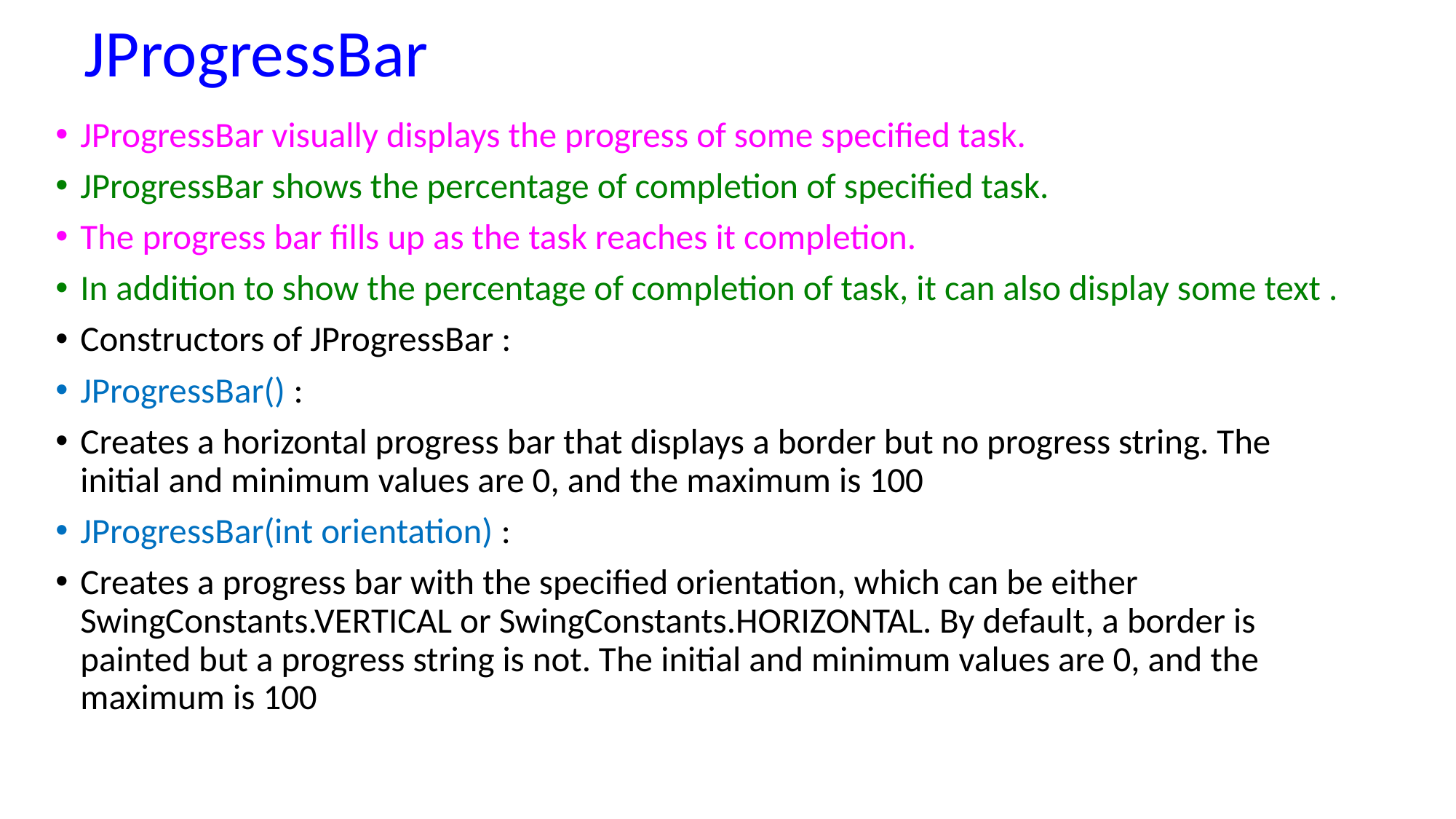

# JProgressBar
JProgressBar visually displays the progress of some specified task.
JProgressBar shows the percentage of completion of specified task.
The progress bar fills up as the task reaches it completion.
In addition to show the percentage of completion of task, it can also display some text .
Constructors of JProgressBar :
JProgressBar() :
Creates a horizontal progress bar that displays a border but no progress string. The initial and minimum values are 0, and the maximum is 100
JProgressBar(int orientation) :
Creates a progress bar with the specified orientation, which can be either SwingConstants.VERTICAL or SwingConstants.HORIZONTAL. By default, a border is painted but a progress string is not. The initial and minimum values are 0, and the maximum is 100